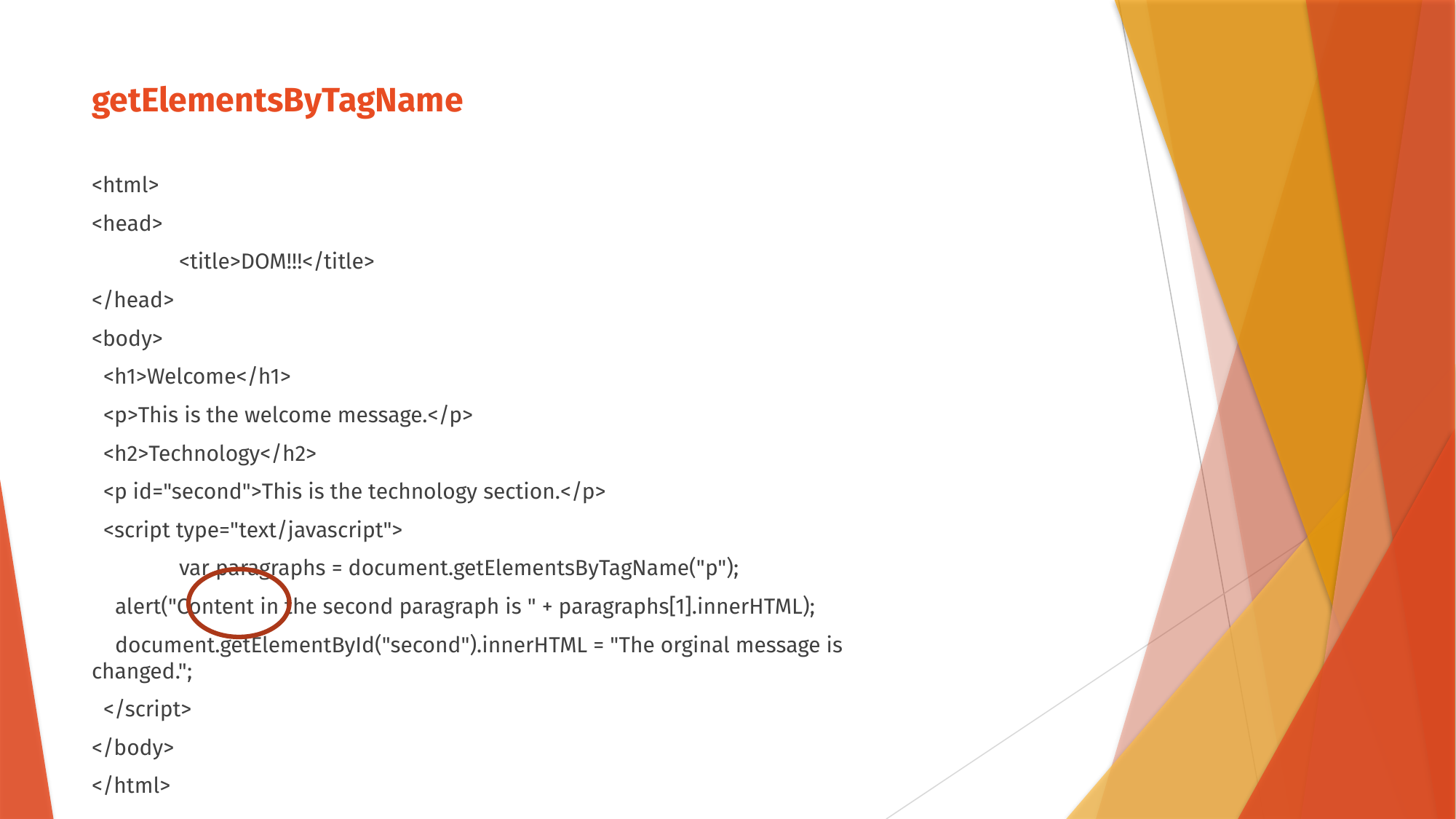

# getElementsByTagName
<html>
<head>
	<title>DOM!!!</title>
</head>
<body>
  <h1>Welcome</h1>
  <p>This is the welcome message.</p>
  <h2>Technology</h2>
  <p id="second">This is the technology section.</p>
  <script type="text/javascript">
	var paragraphs = document.getElementsByTagName("p");
    alert("Content in the second paragraph is " + paragraphs[1].innerHTML);
    document.getElementById("second").innerHTML = "The orginal message is changed.";
  </script>
</body>
</html>